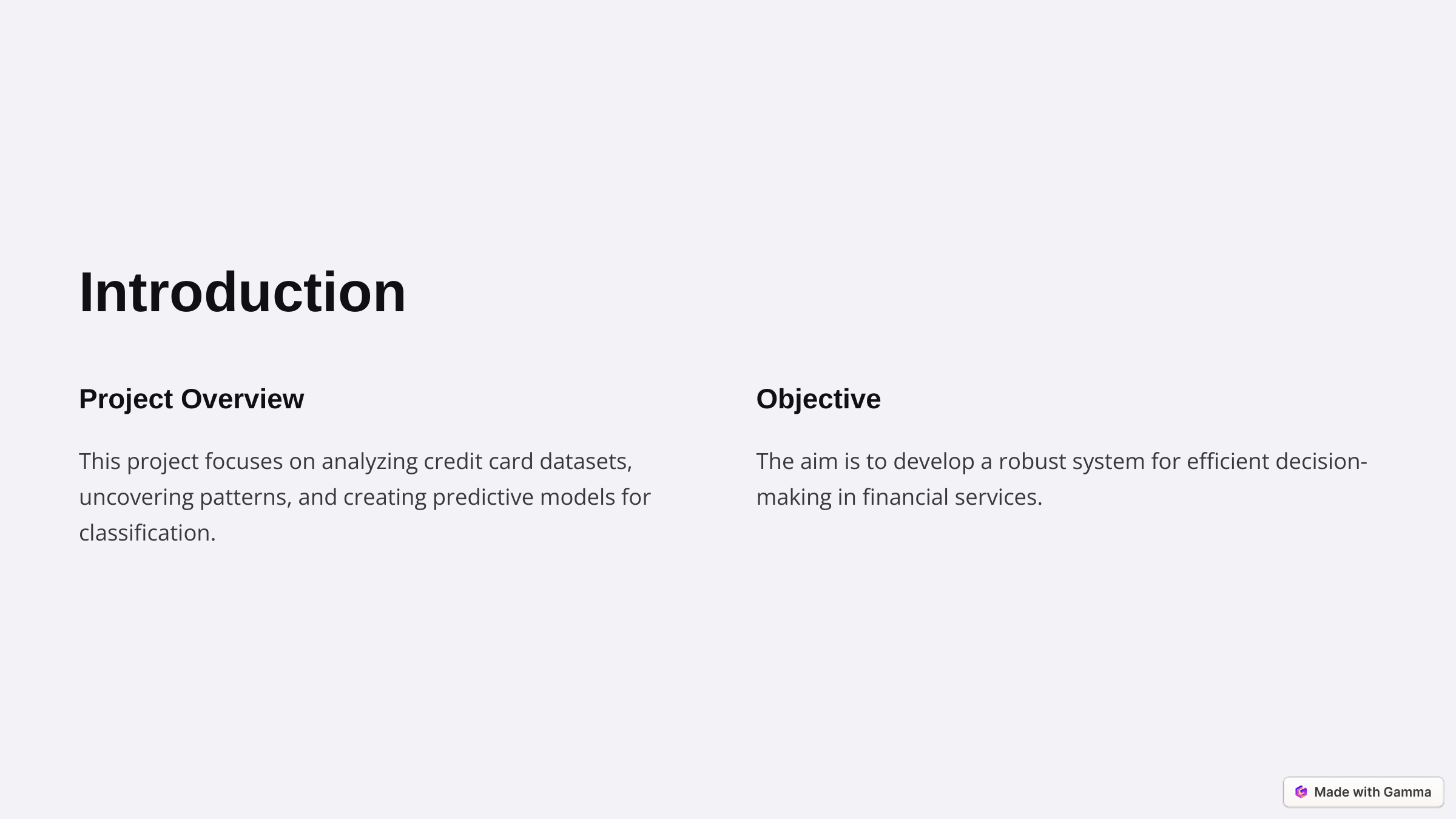

Introduction
Project Overview
Objective
This project focuses on analyzing credit card datasets, uncovering patterns, and creating predictive models for classification.
The aim is to develop a robust system for efficient decision-making in financial services.